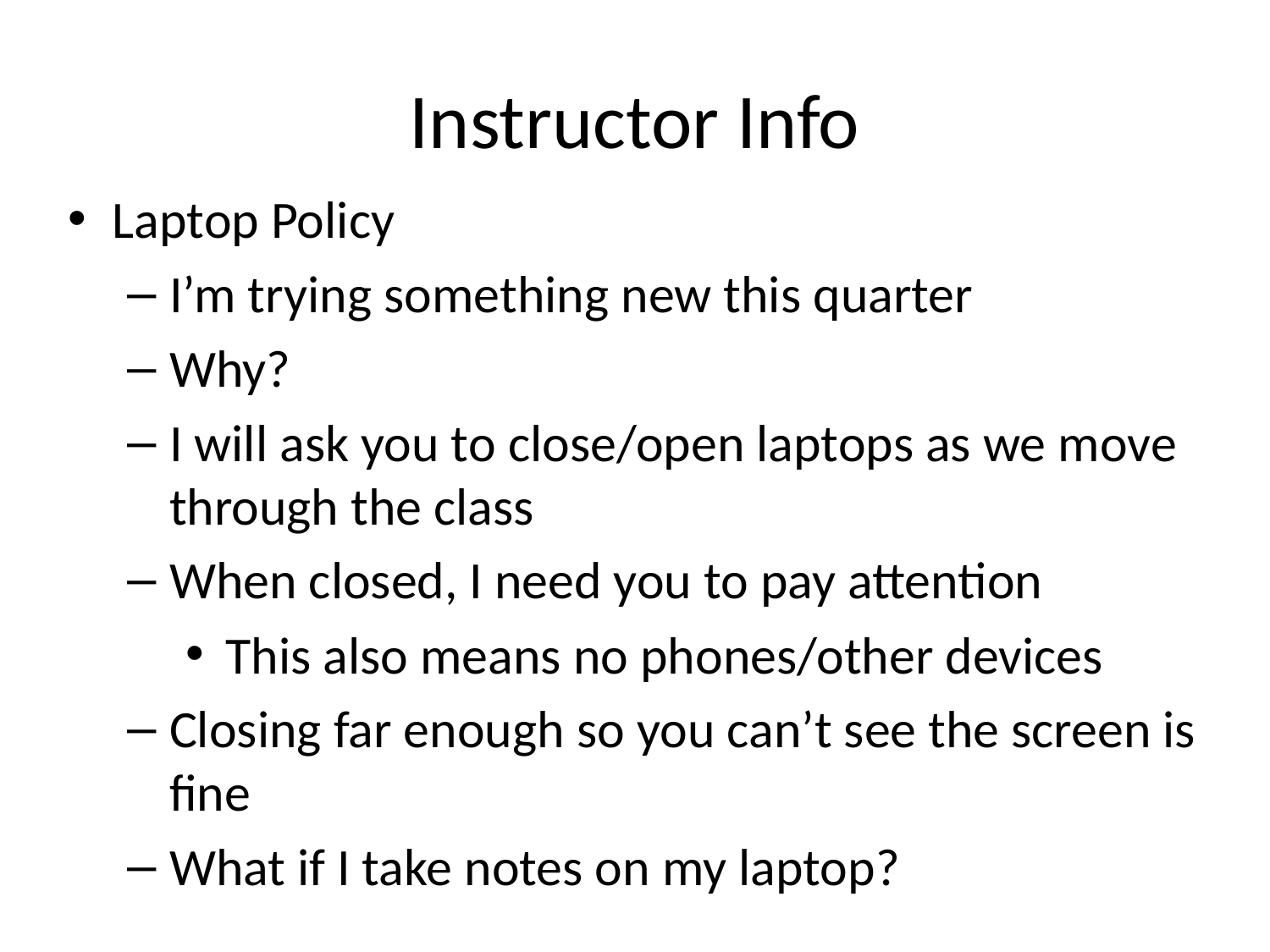

# Instructor Info
Laptop Policy
I’m trying something new this quarter
Why?
I will ask you to close/open laptops as we move through the class
When closed, I need you to pay attention
This also means no phones/other devices
Closing far enough so you can’t see the screen is fine
What if I take notes on my laptop?